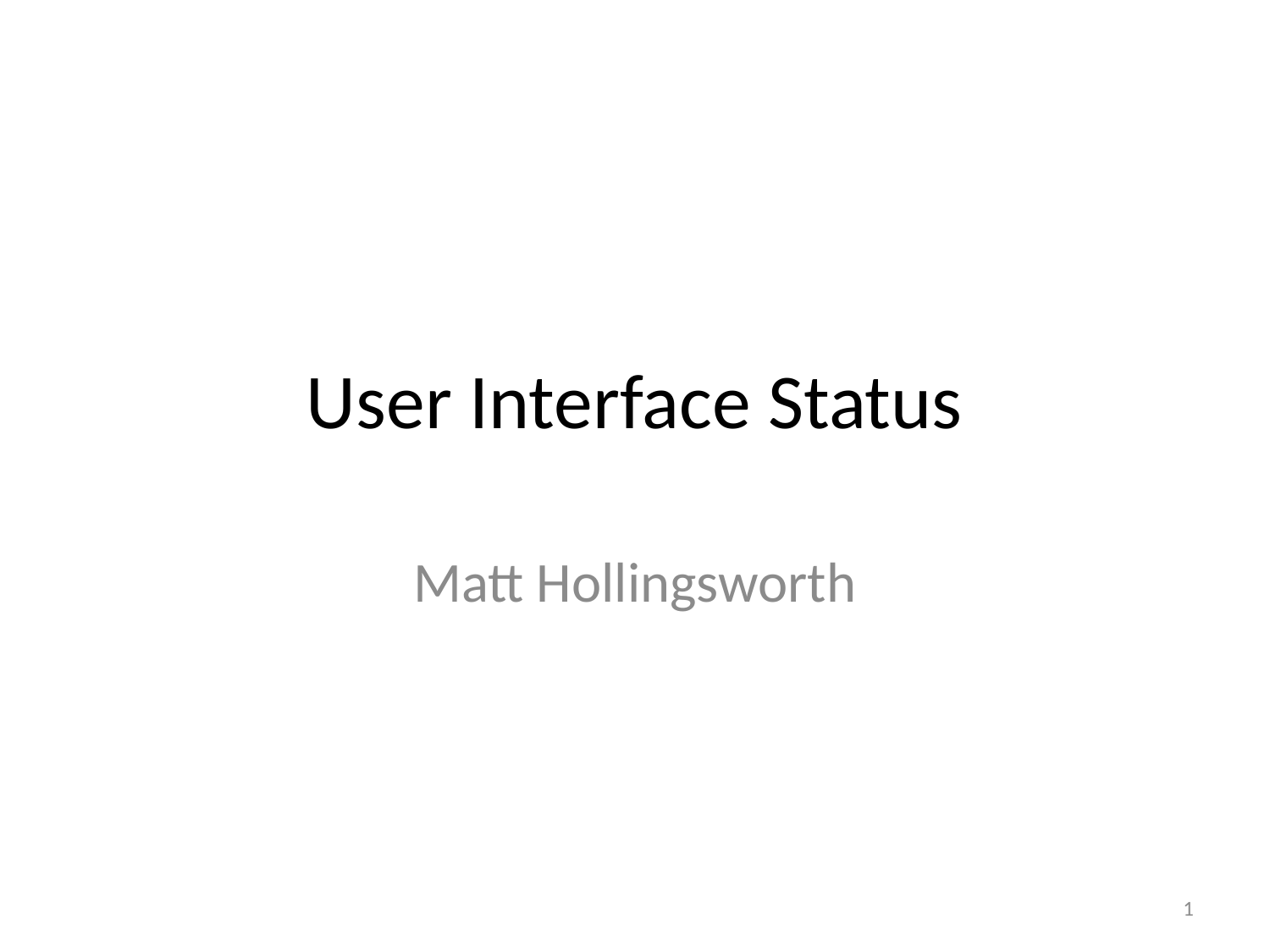

# User Interface Status
Matt Hollingsworth
1